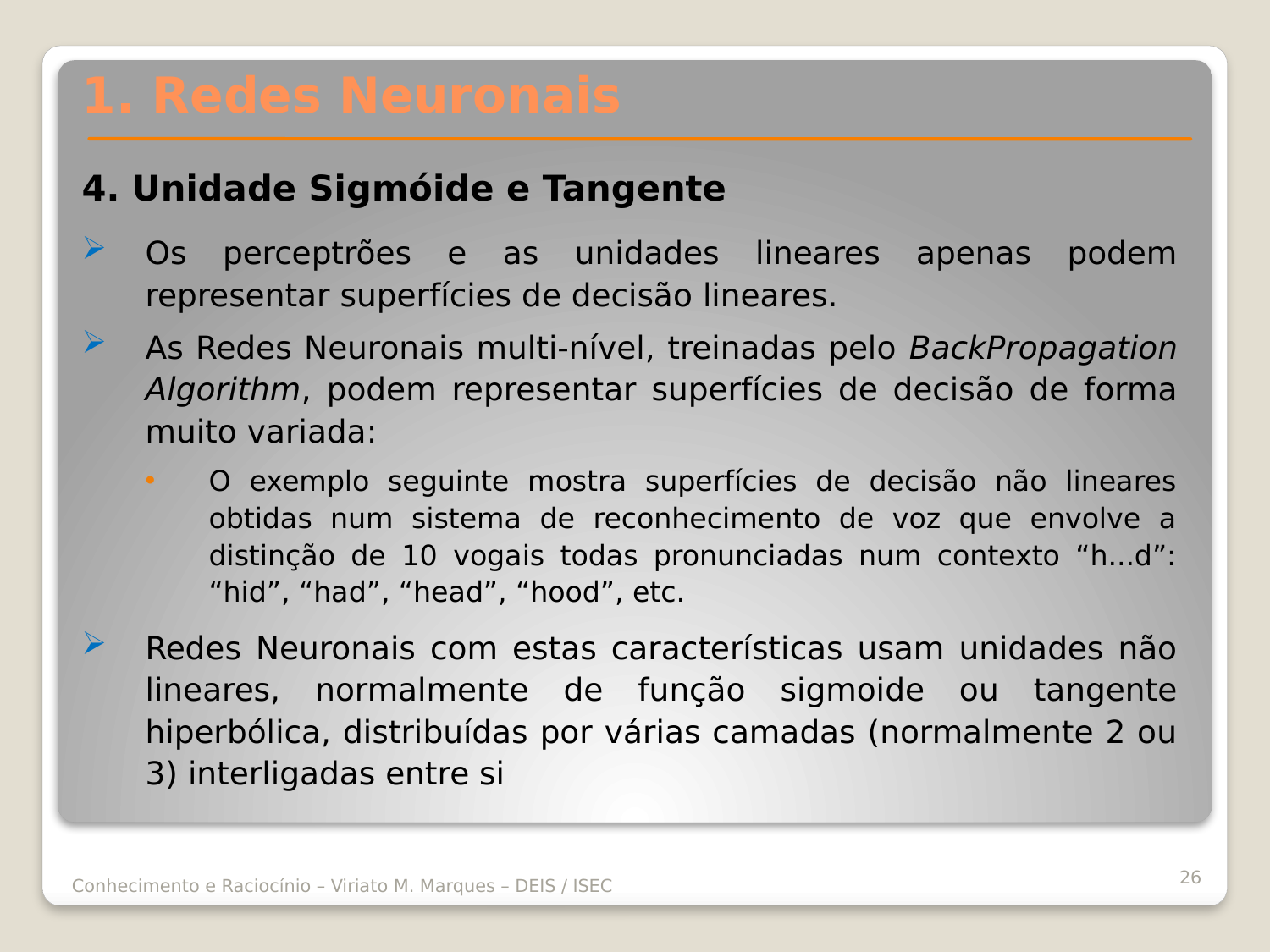

1. Redes Neuronais
4. Unidade Sigmóide e Tangente
Os perceptrões e as unidades lineares apenas podem representar superfícies de decisão lineares.
As Redes Neuronais multi-nível, treinadas pelo BackPropagation Algorithm, podem representar superfícies de decisão de forma muito variada:
O exemplo seguinte mostra superfícies de decisão não lineares obtidas num sistema de reconhecimento de voz que envolve a distinção de 10 vogais todas pronunciadas num contexto “h...d”: “hid”, “had”, “head”, “hood”, etc.
Redes Neuronais com estas características usam unidades não lineares, normalmente de função sigmoide ou tangente hiperbólica, distribuídas por várias camadas (normalmente 2 ou 3) interligadas entre si

26
Conhecimento e Raciocínio – Viriato M. Marques – DEIS / ISEC